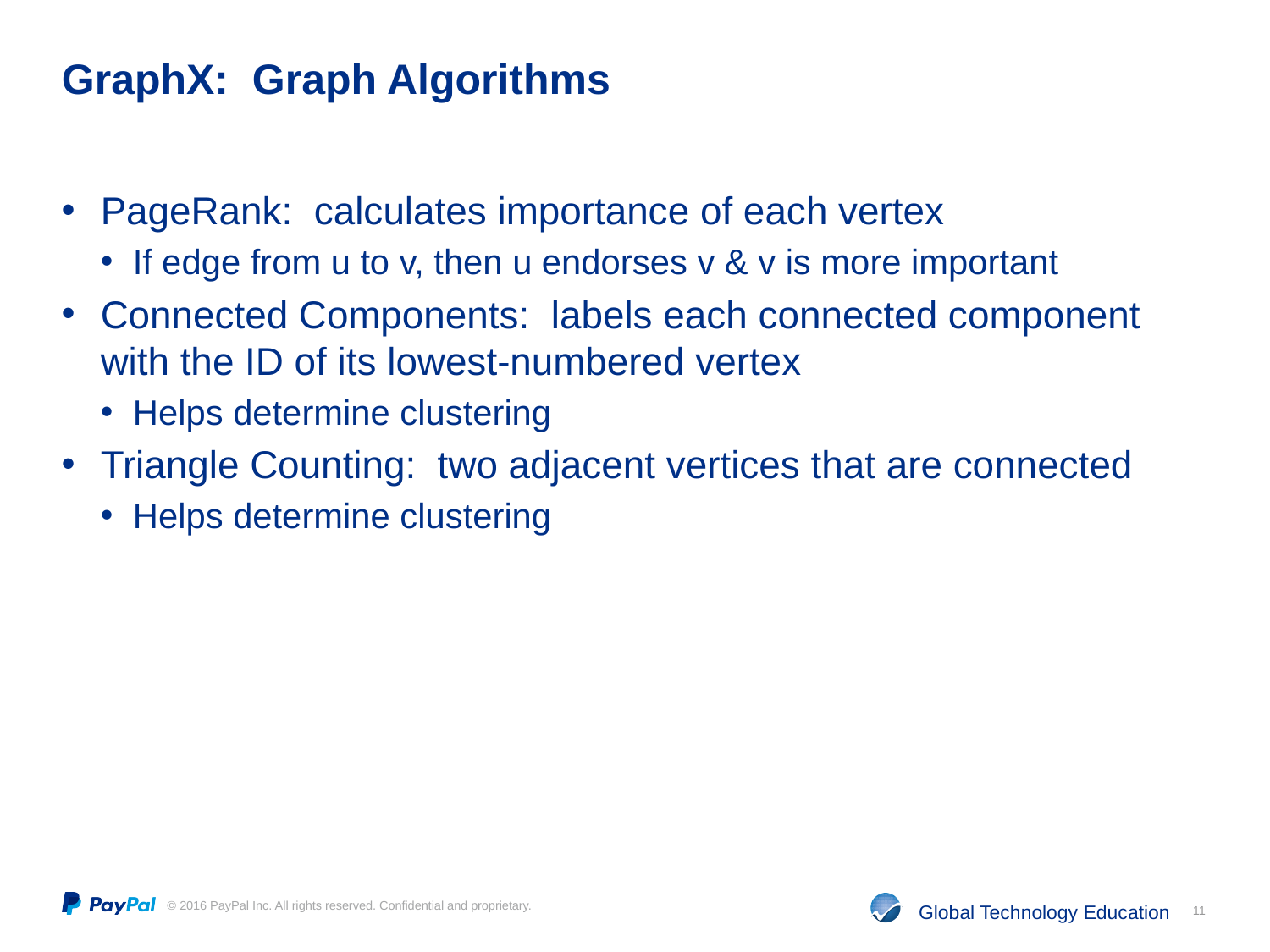

# GraphX:  Graph Algorithms
PageRank:  calculates importance of each vertex
If edge from u to v, then u endorses v & v is more important
Connected Components:  labels each connected component with the ID of its lowest-numbered vertex
Helps determine clustering
Triangle Counting:  two adjacent vertices that are connected
Helps determine clustering

11